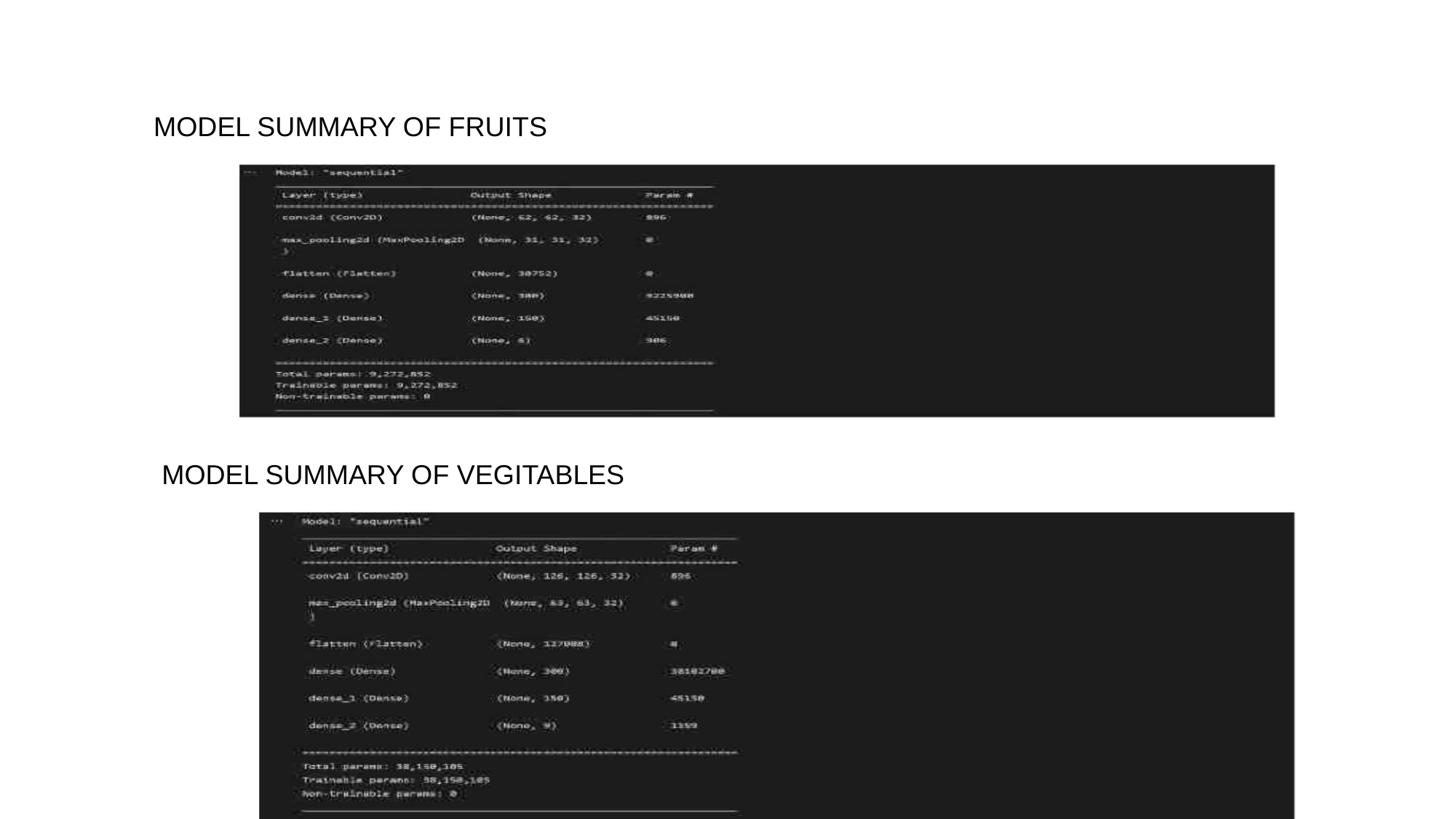

MODEL SUMMARY OF FRUITS
MODEL SUMMARY OF VEGITABLES